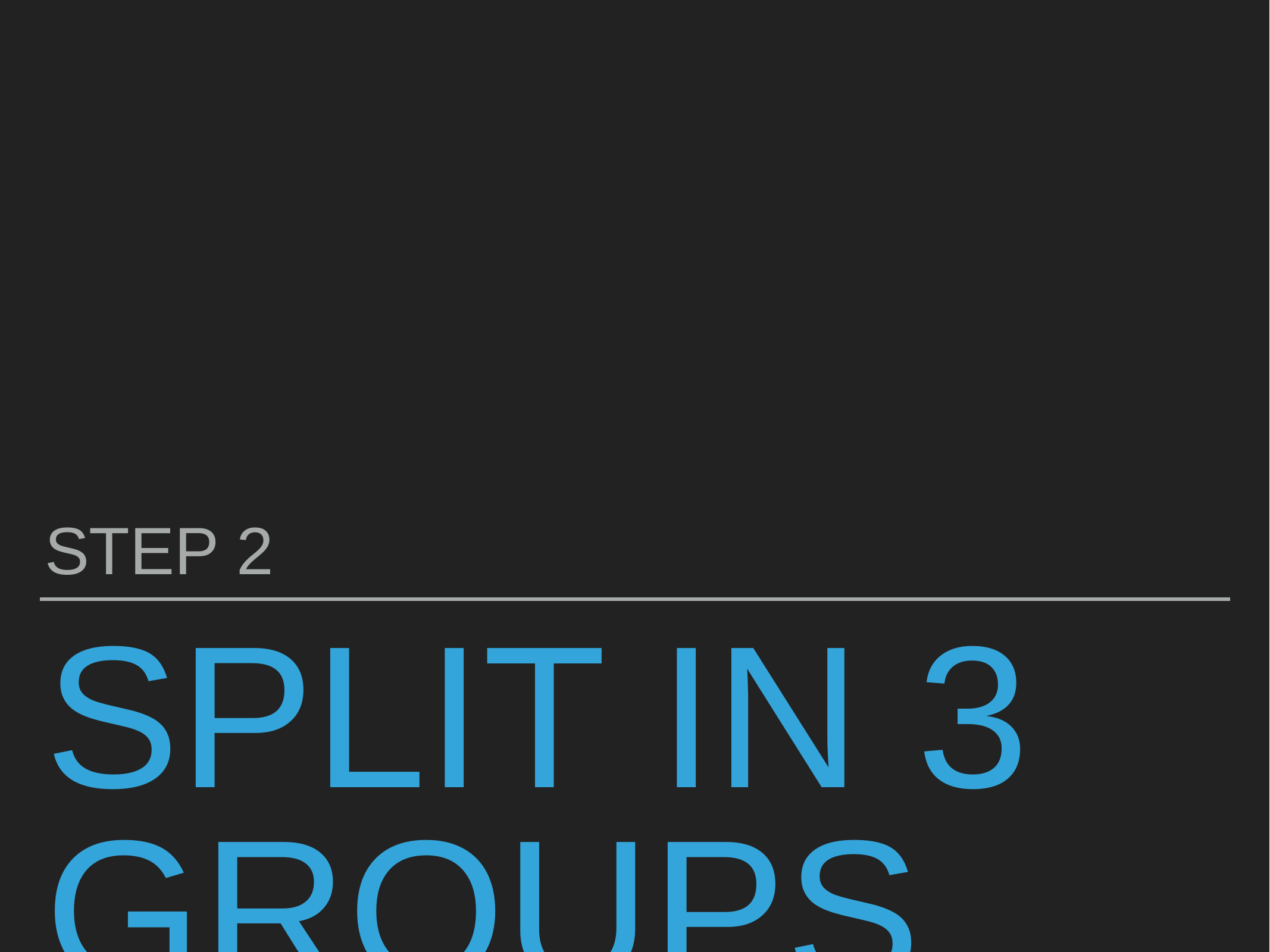

STEP 2
# SPLIT in 3 groups